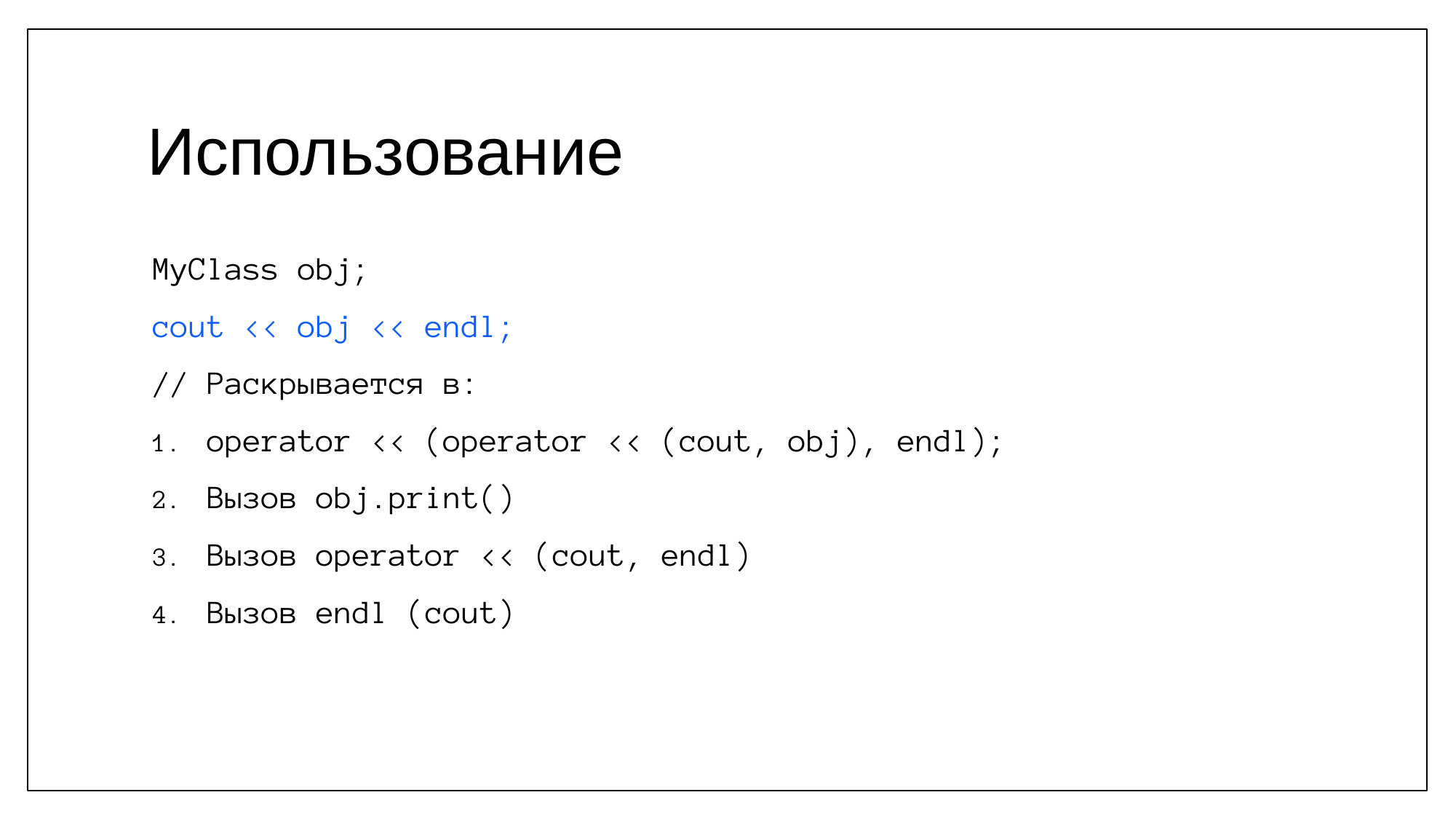

# Использование
MyClass obj;
cout << obj << endl;
// Раскрывается в:
operator << (operator << (cout, obj), endl);
Вызов obj.print()
Вызов operator << (cout, endl)
Вызов endl (cout)